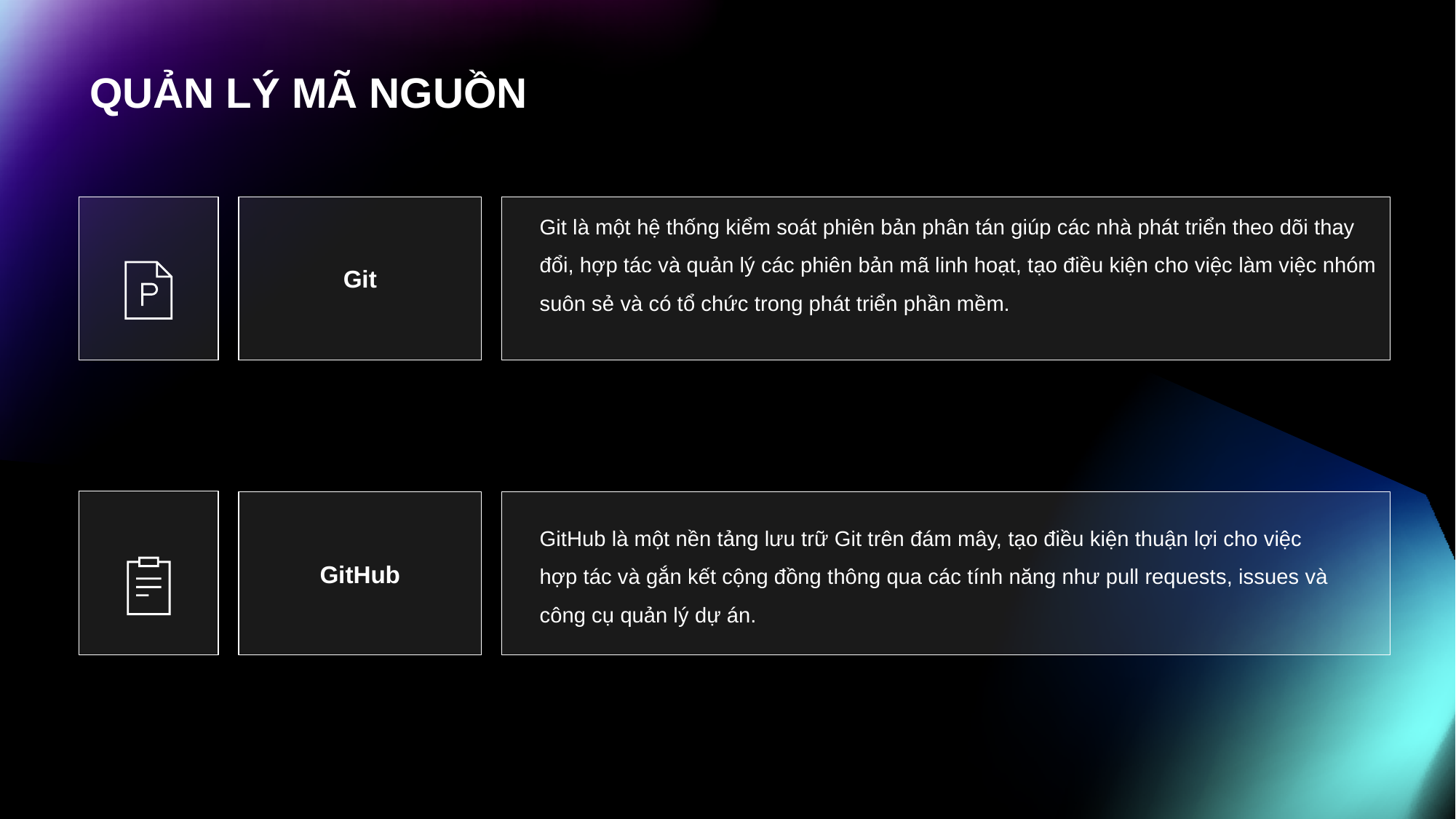

# QUẢN LÝ MÃ NGUỒN
Git là một hệ thống kiểm soát phiên bản phân tán giúp các nhà phát triển theo dõi thay đổi, hợp tác và quản lý các phiên bản mã linh hoạt, tạo điều kiện cho việc làm việc nhóm suôn sẻ và có tổ chức trong phát triển phần mềm.

Git

GitHub

GitHub là một nền tảng lưu trữ Git trên đám mây, tạo điều kiện thuận lợi cho việc hợp tác và gắn kết cộng đồng thông qua các tính năng như pull requests, issues và công cụ quản lý dự án.